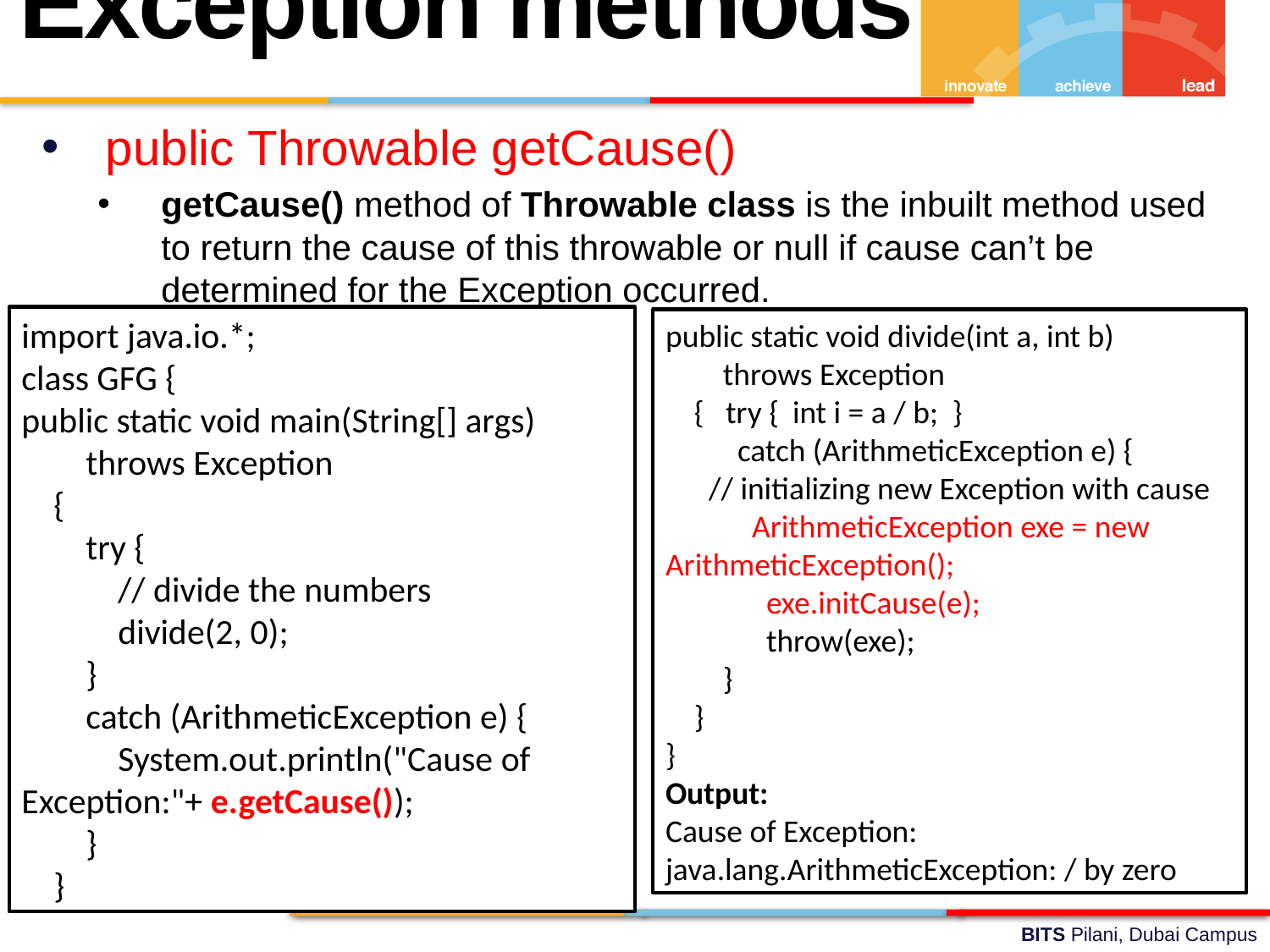

Exception methods
public Throwable getCause()
getCause() method of Throwable class is the inbuilt method used to return the cause of this throwable or null if cause can’t be determined for the Exception occurred.

import java.io.*;
class GFG {
public static void main(String[] args)
        throws Exception
    {
        try {
            // divide the numbers
            divide(2, 0);
        }
        catch (ArithmeticException e) {
            System.out.println("Cause of Exception:"+ e.getCause());
        }
    }
public static void divide(int a, int b)
        throws Exception
    {   try { 	int i = a / b;  }
          catch (ArithmeticException e) {
      // initializing new Exception with cause
            ArithmeticException exe = new ArithmeticException();
              exe.initCause(e);
              throw(exe);
        }
    }
}
Output:
Cause of Exception: java.lang.ArithmeticException: / by zero